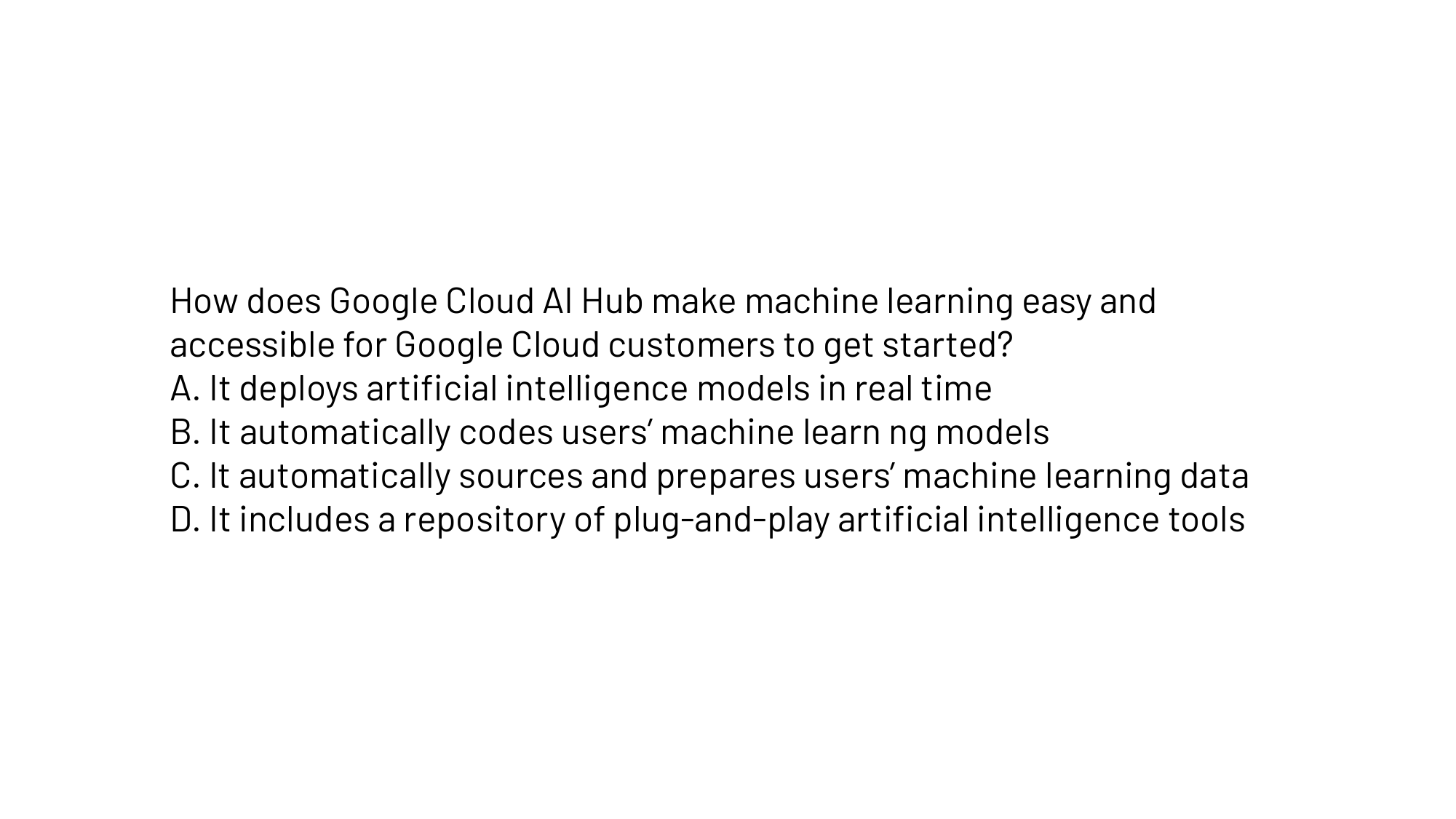

How does Google Cloud AI Hub make machine learning easy and accessible for Google Cloud customers to get started?
A. It deploys artificial intelligence models in real time
B. It automatically codes users’ machine learn ng models
C. It automatically sources and prepares users’ machine learning data
D. It includes a repository of plug-and-play artificial intelligence tools